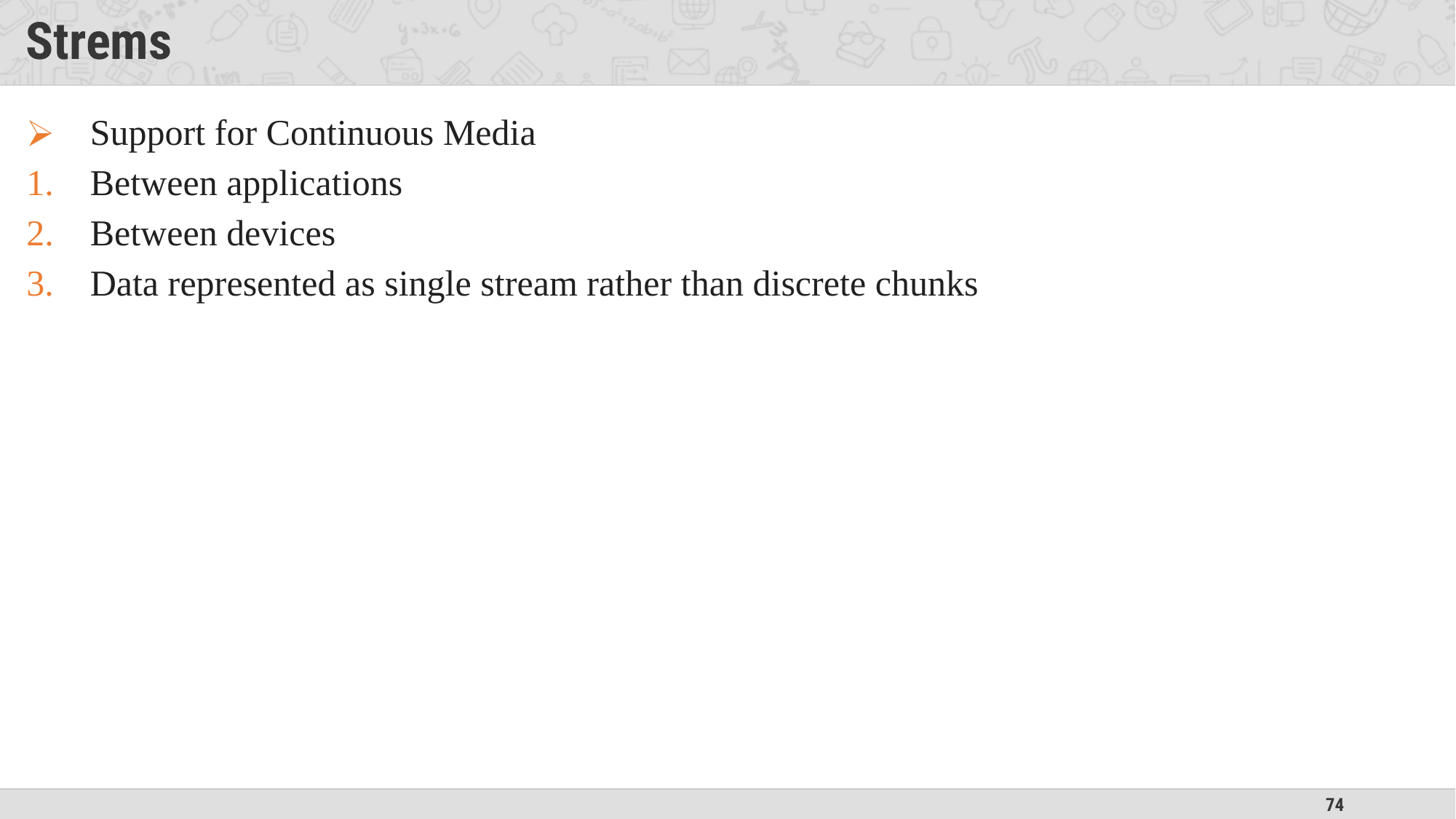

# Strems
Support for Continuous Media
Between applications
Between devices
Data represented as single stream rather than discrete chunks